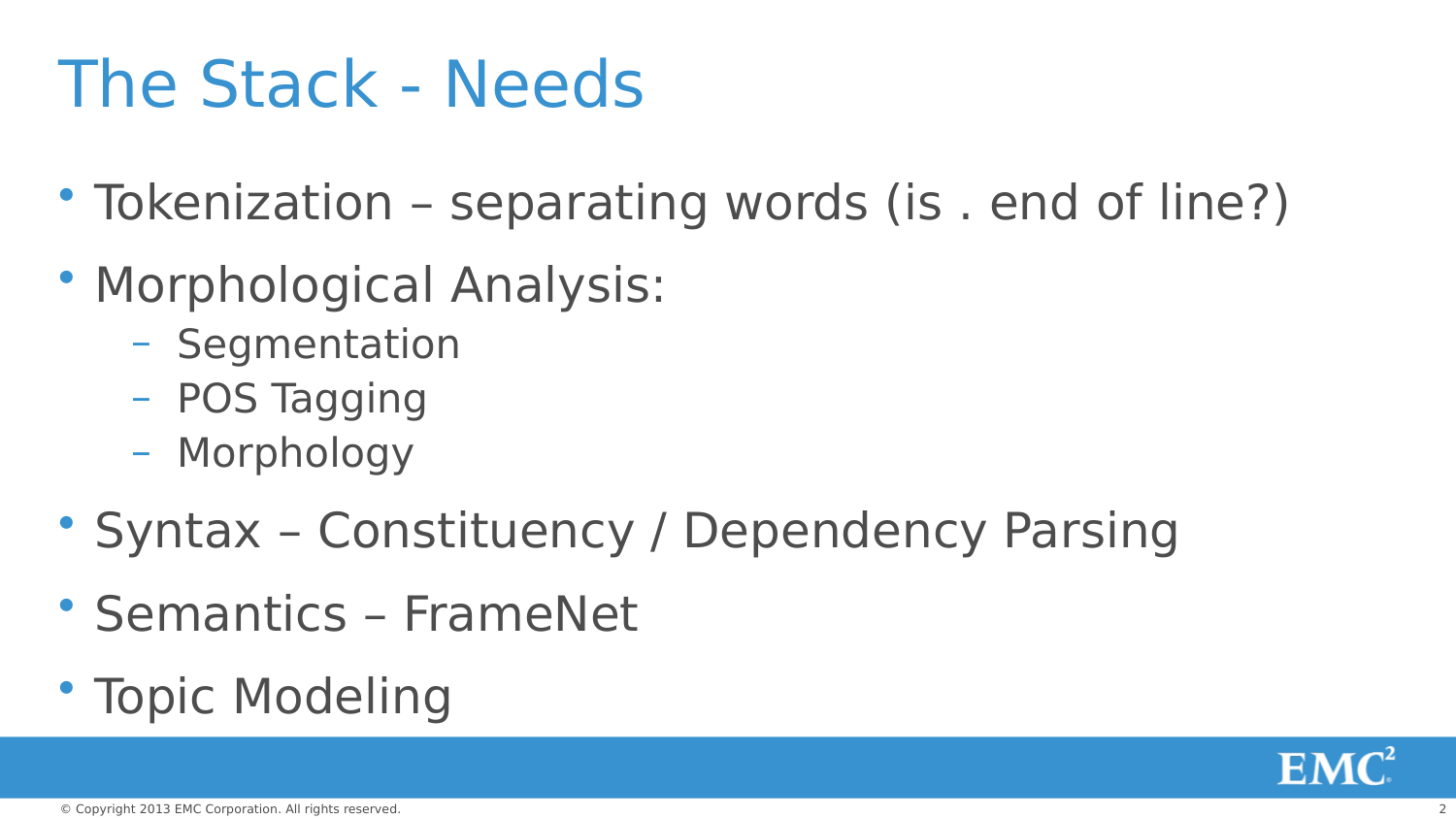

# The Stack - Needs
Tokenization – separating words (is . end of line?)
Morphological Analysis:
Segmentation
POS Tagging
Morphology
Syntax – Constituency / Dependency Parsing
Semantics – FrameNet
Topic Modeling